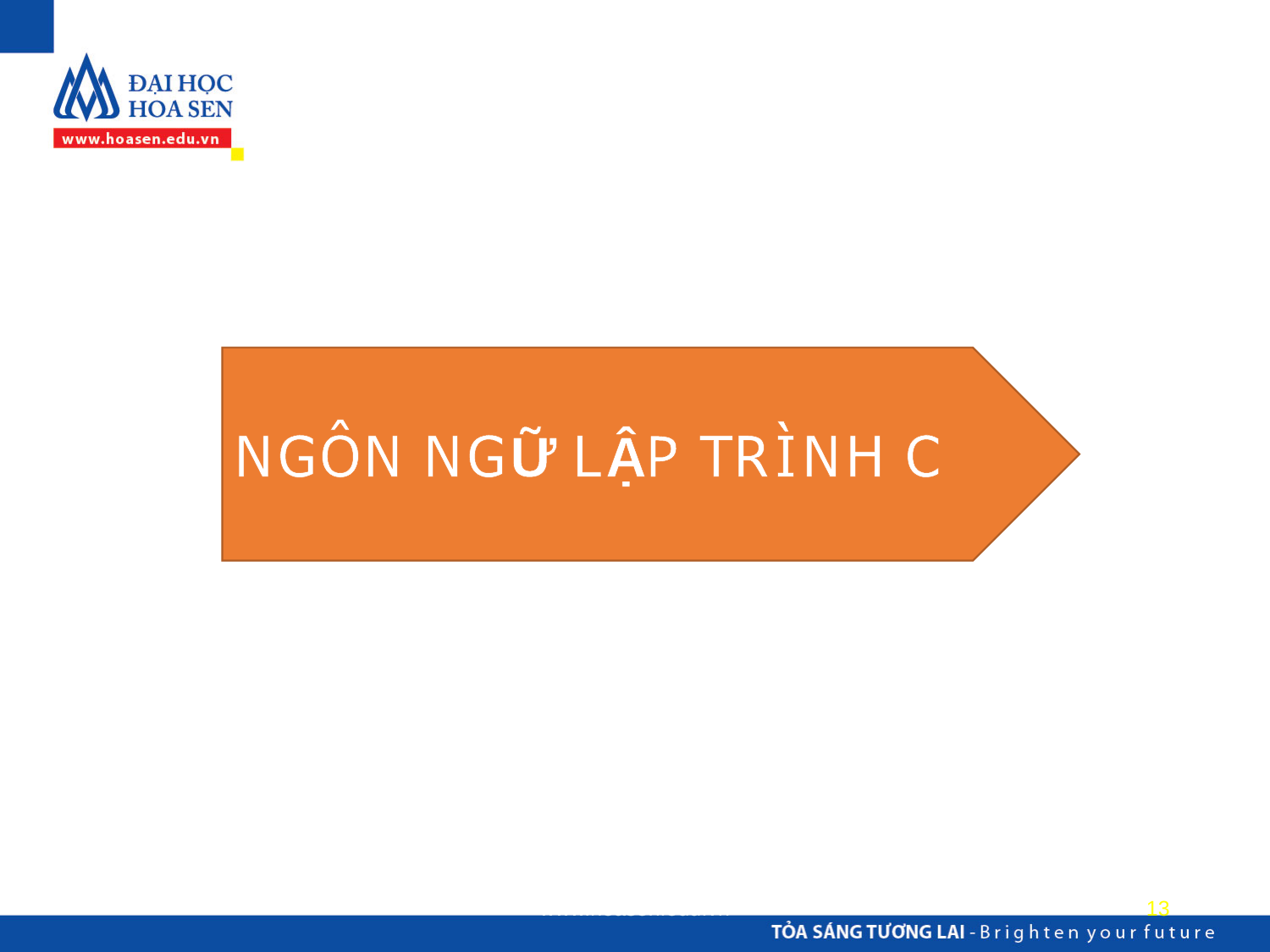

NGÔN NGỮ LẬP TRÌNH C
www.hoasen.edu.vn
13